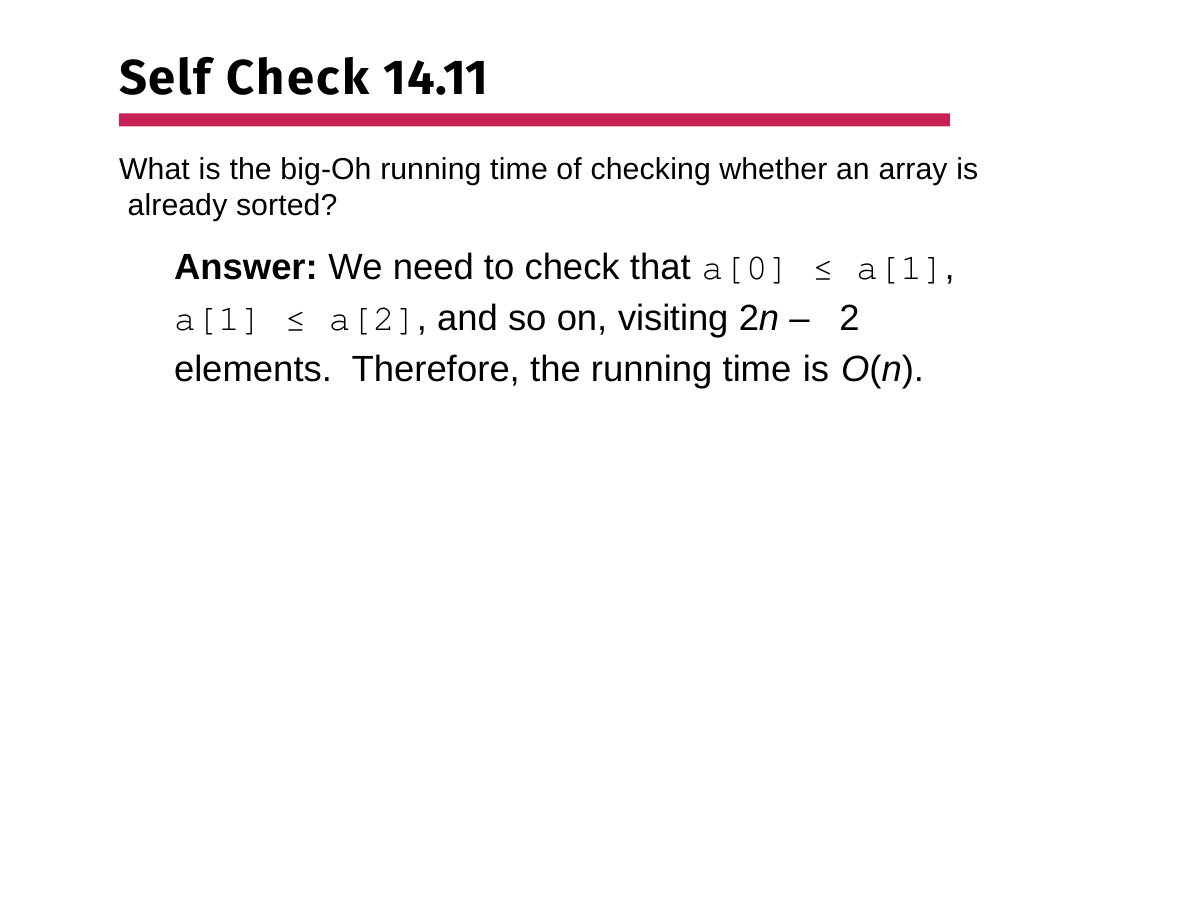

# Self Check 14.11

What is the big-Oh running time of checking whether an array is  already sorted?
Answer: We need to check that a[0] ≤ a[1],  a[1] ≤ a[2], and so on, visiting 2n – 2 elements.  Therefore, the running time is O(n).